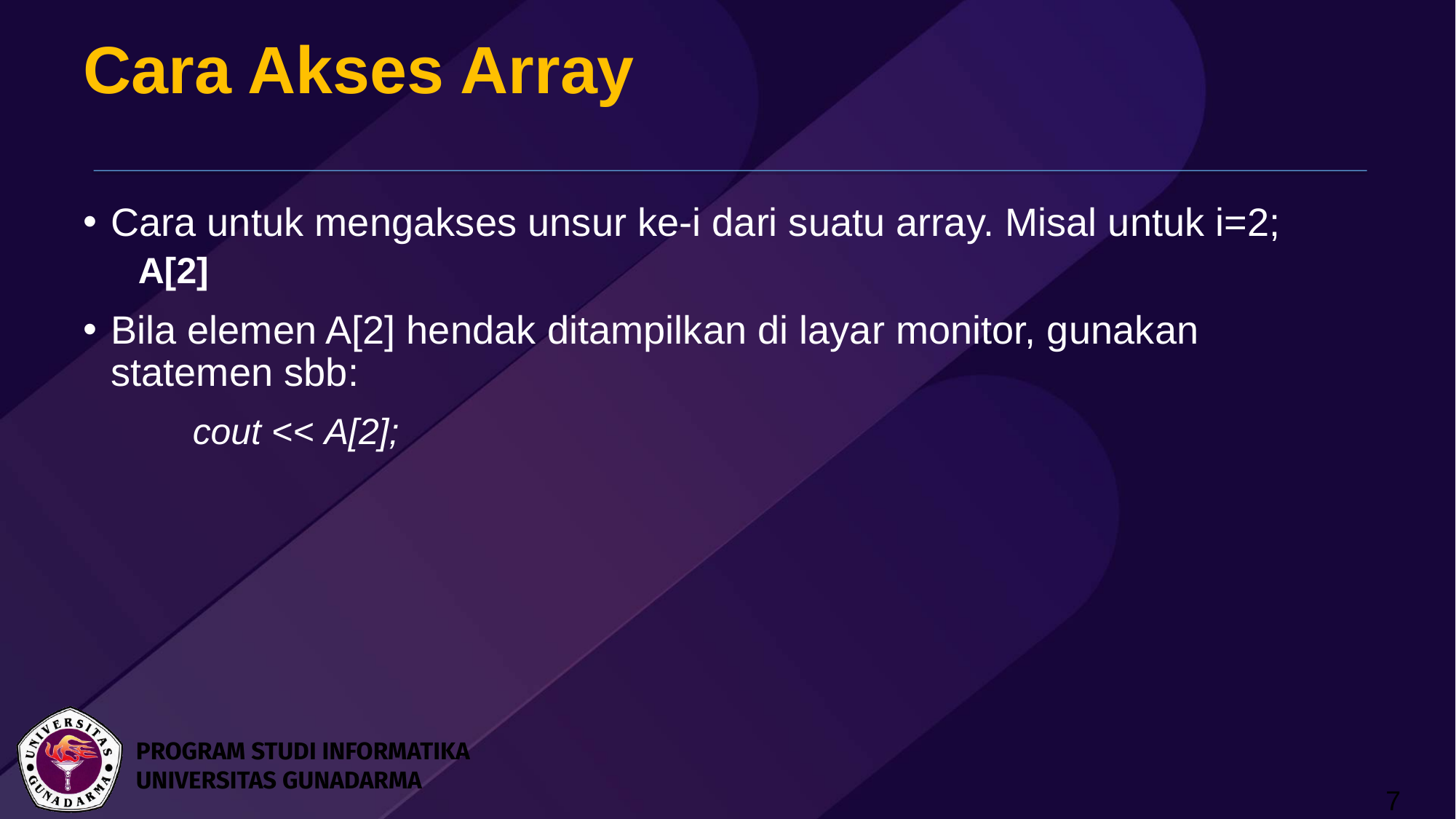

# Cara Akses Array
Cara untuk mengakses unsur ke-i dari suatu array. Misal untuk i=2;
A[2]
Bila elemen A[2] hendak ditampilkan di layar monitor, gunakan statemen sbb:
cout << A[2];
7